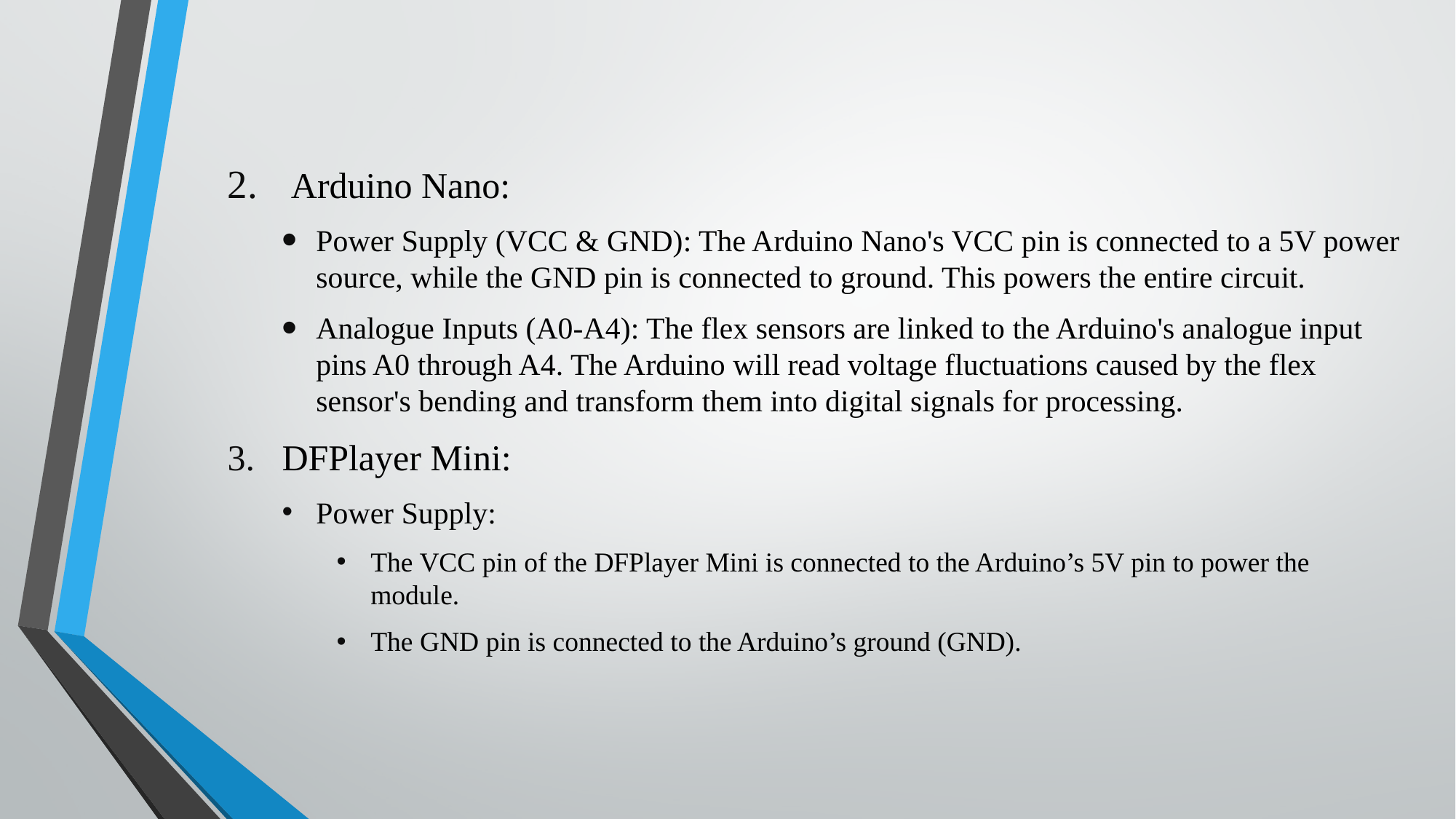

Arduino Nano:
Power Supply (VCC & GND): The Arduino Nano's VCC pin is connected to a 5V power source, while the GND pin is connected to ground. This powers the entire circuit.
Analogue Inputs (A0-A4): The flex sensors are linked to the Arduino's analogue input pins A0 through A4. The Arduino will read voltage fluctuations caused by the flex sensor's bending and transform them into digital signals for processing.
DFPlayer Mini:
Power Supply:
The VCC pin of the DFPlayer Mini is connected to the Arduino’s 5V pin to power the module.
The GND pin is connected to the Arduino’s ground (GND).